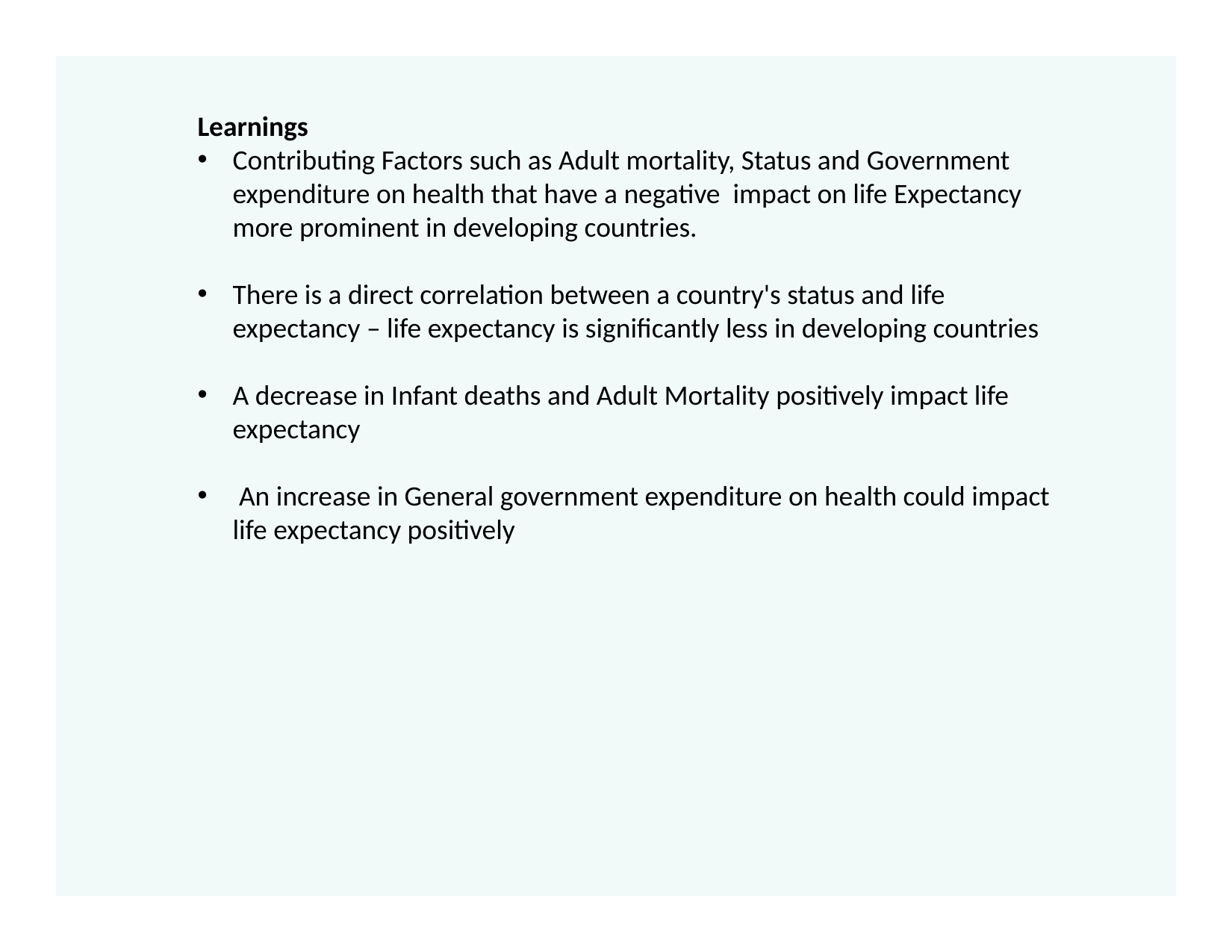

Learnings
Contributing Factors such as Adult mortality, Status and Government expenditure on health that have a negative  impact on life Expectancy more prominent in developing countries.

There is a direct correlation between a country's status and life expectancy – life expectancy is significantly less in developing countries

A decrease in Infant deaths and Adult Mortality positively impact life expectancy

 An increase in General government expenditure on health could impact life expectancy positively